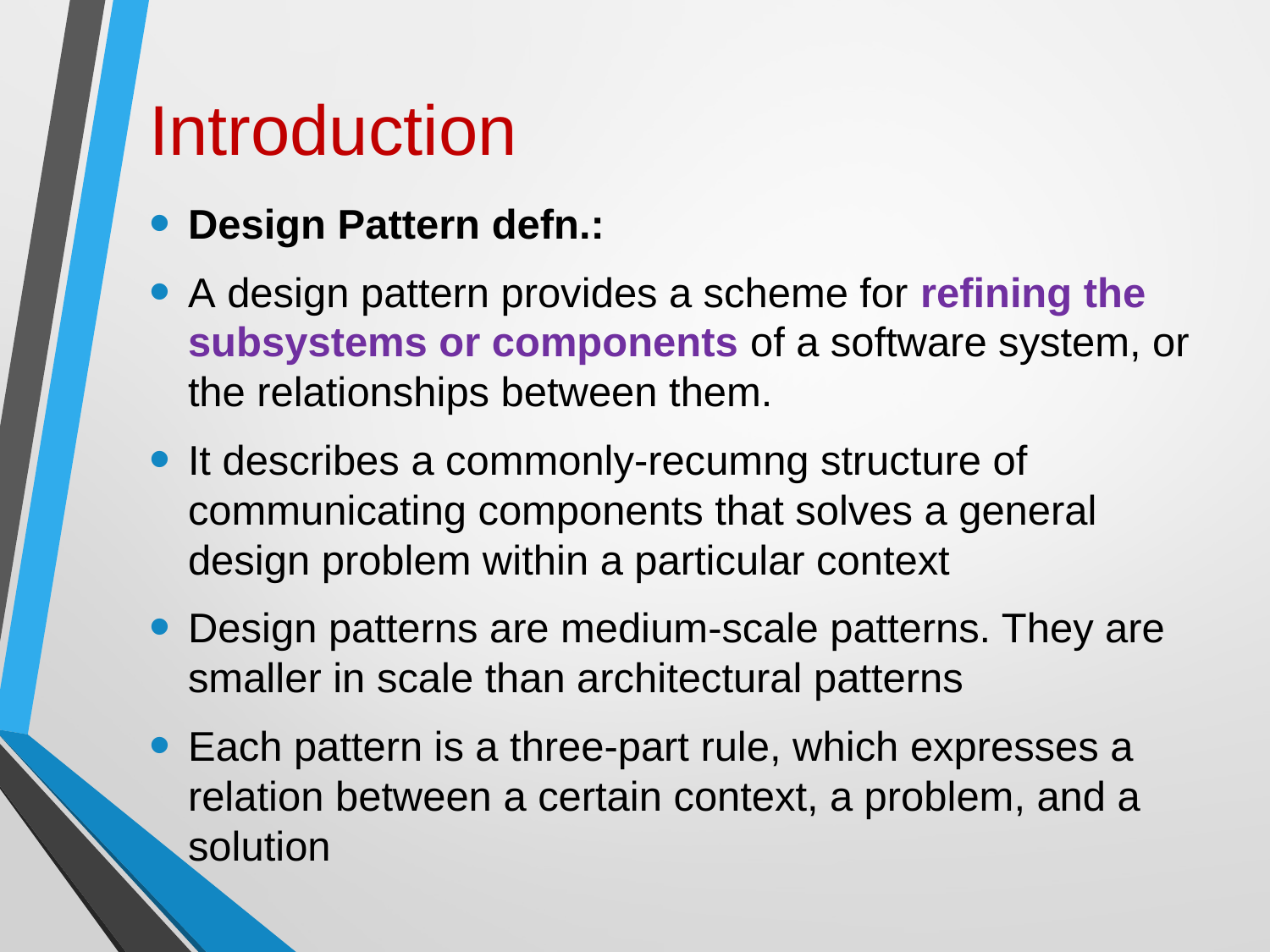

# Introduction
Design Pattern defn.:
A design pattern provides a scheme for refining the subsystems or components of a software system, or the relationships between them.
It describes a commonly-recumng structure of communicating components that solves a general design problem within a particular context
Design patterns are medium-scale patterns. They are smaller in scale than architectural patterns
Each pattern is a three-part rule, which expresses a relation between a certain context, a problem, and a solution